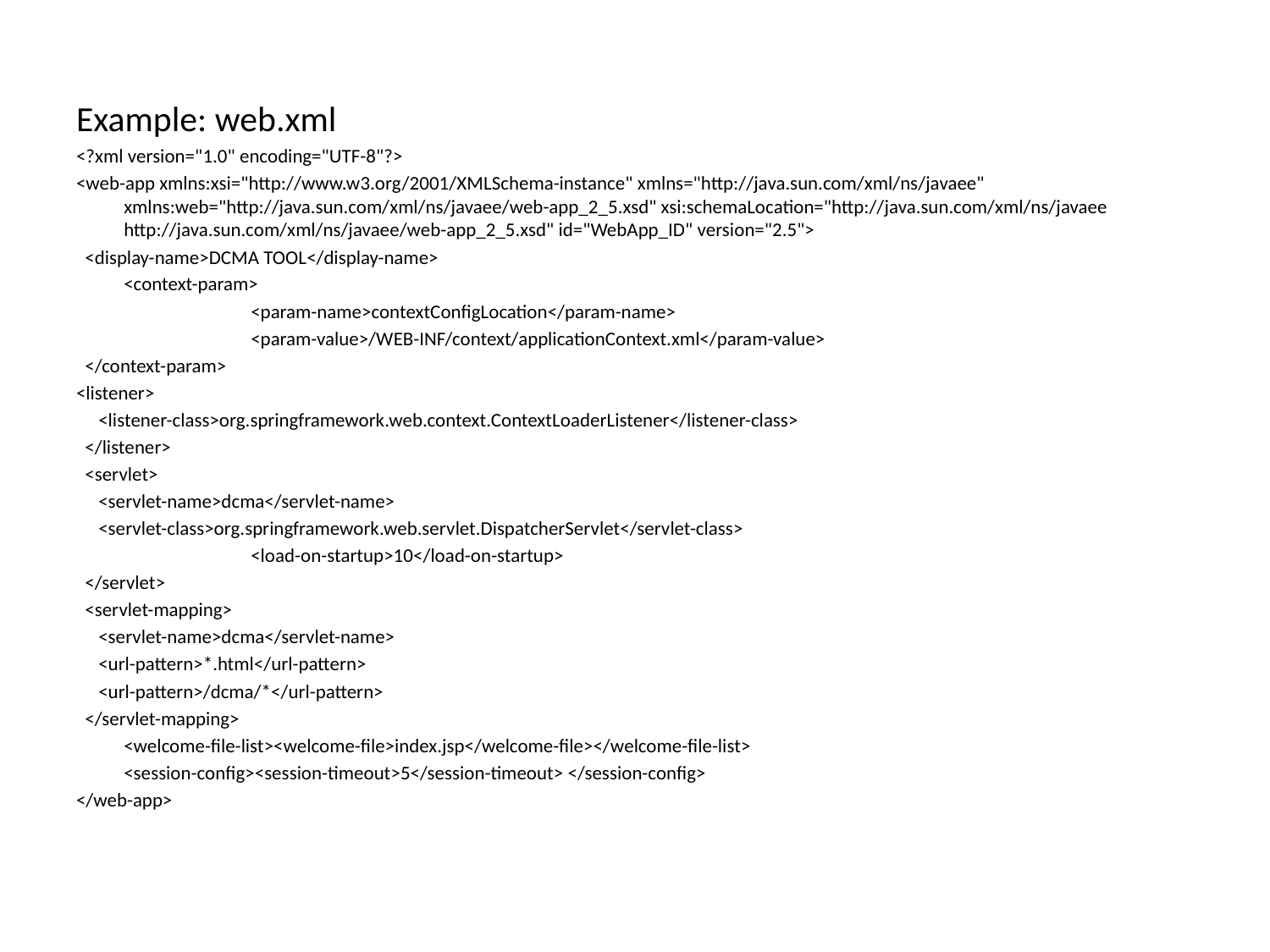

# Example: web.xml
<?xml version="1.0" encoding="UTF-8"?>
<web-app xmlns:xsi="http://www.w3.org/2001/XMLSchema-instance" xmlns="http://java.sun.com/xml/ns/javaee" xmlns:web="http://java.sun.com/xml/ns/javaee/web-app_2_5.xsd" xsi:schemaLocation="http://java.sun.com/xml/ns/javaee http://java.sun.com/xml/ns/javaee/web-app_2_5.xsd" id="WebApp_ID" version="2.5">
  <display-name>DCMA TOOL</display-name>
	<context-param>
		<param-name>contextConfigLocation</param-name>
		<param-value>/WEB-INF/context/applicationContext.xml</param-value>
  </context-param>
<listener>
     <listener-class>org.springframework.web.context.ContextLoaderListener</listener-class>
  </listener>
  <servlet>
     <servlet-name>dcma</servlet-name>
     <servlet-class>org.springframework.web.servlet.DispatcherServlet</servlet-class>
		<load-on-startup>10</load-on-startup>
  </servlet>
  <servlet-mapping>
     <servlet-name>dcma</servlet-name>
     <url-pattern>*.html</url-pattern>
     <url-pattern>/dcma/*</url-pattern>
  </servlet-mapping>
	<welcome-file-list><welcome-file>index.jsp</welcome-file></welcome-file-list>
	<session-config><session-timeout>5</session-timeout> </session-config>
</web-app>